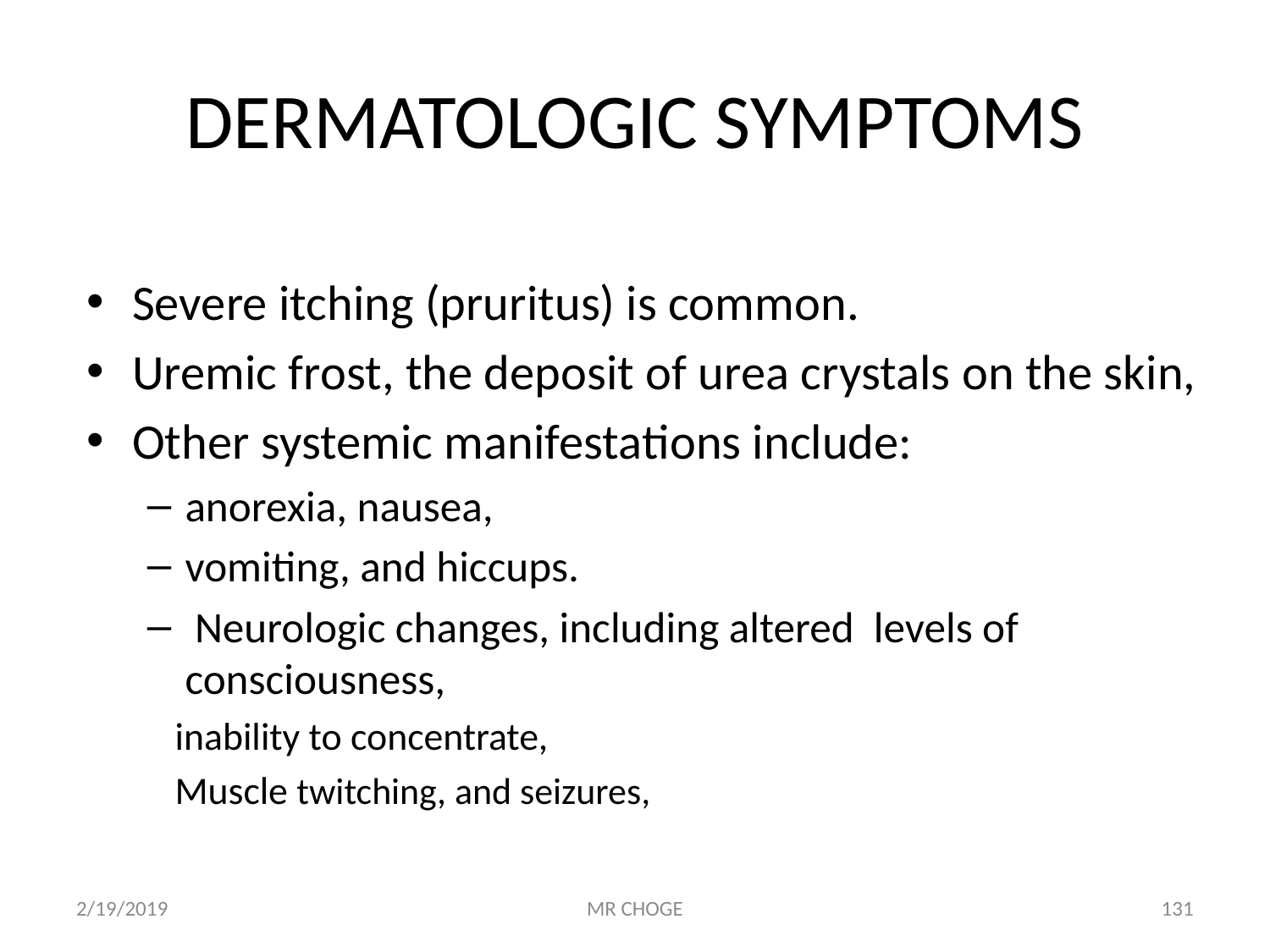

# DERMATOLOGIC SYMPTOMS
Severe itching (pruritus) is common.
Uremic frost, the deposit of urea crystals on the skin,
Other systemic manifestations include:
anorexia, nausea,
vomiting, and hiccups.
 Neurologic changes, including altered  levels of consciousness,
inability to concentrate,
Muscle twitching, and seizures,
2/19/2019
MR CHOGE
131